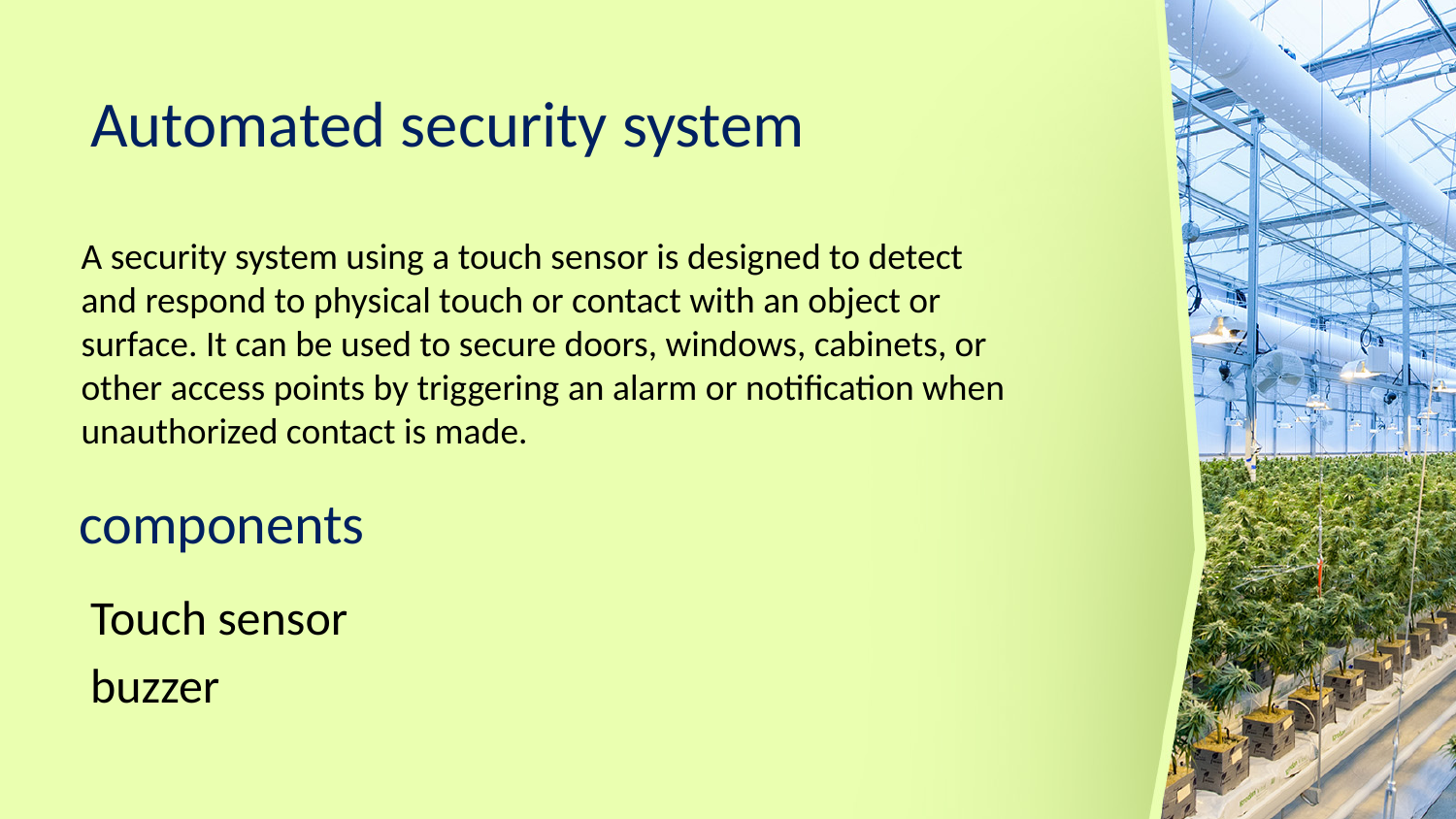

# Automated security system
A security system using a touch sensor is designed to detect and respond to physical touch or contact with an object or surface. It can be used to secure doors, windows, cabinets, or other access points by triggering an alarm or notification when unauthorized contact is made.
components
Touch sensor
buzzer